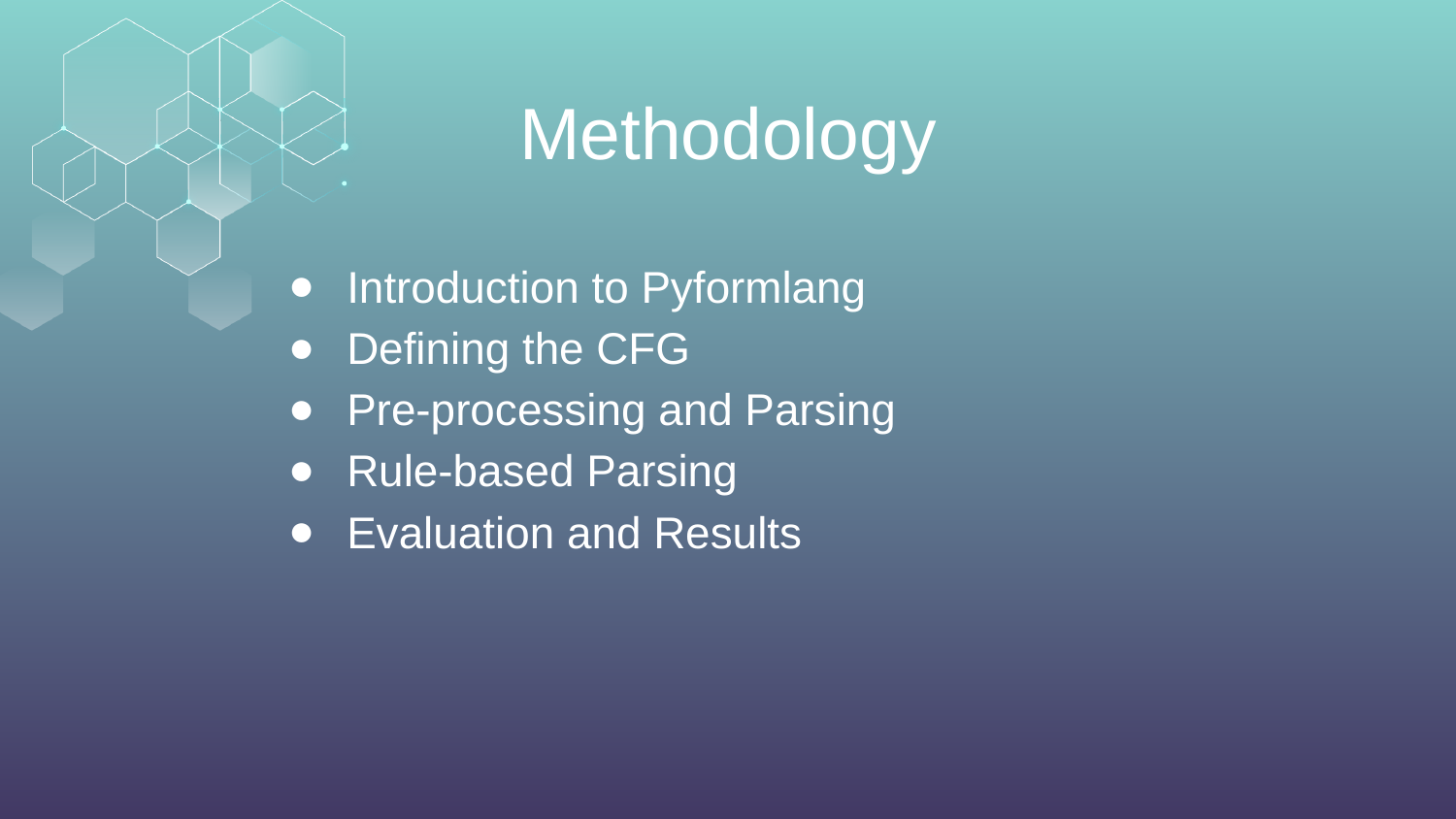

# Methodology
Introduction to Pyformlang
Defining the CFG
Pre-processing and Parsing
Rule-based Parsing
Evaluation and Results